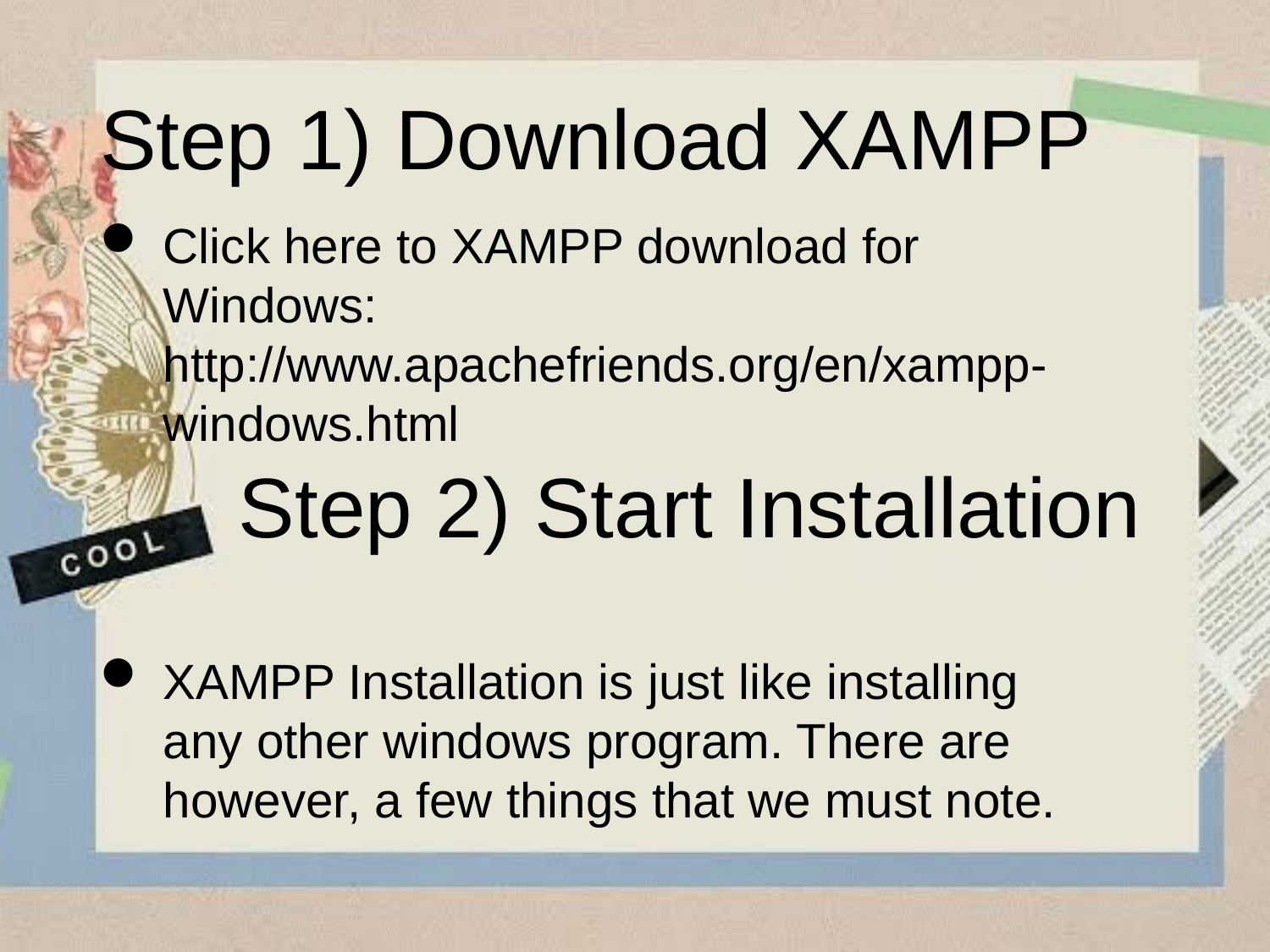

# Step 1) Download XAMPP
Click here to XAMPP download for Windows: http://www.apachefriends.org/en/xampp-windows.html

Step 2) Start Installation
XAMPP Installation is just like installing any other windows program. There are however, a few things that we must note.